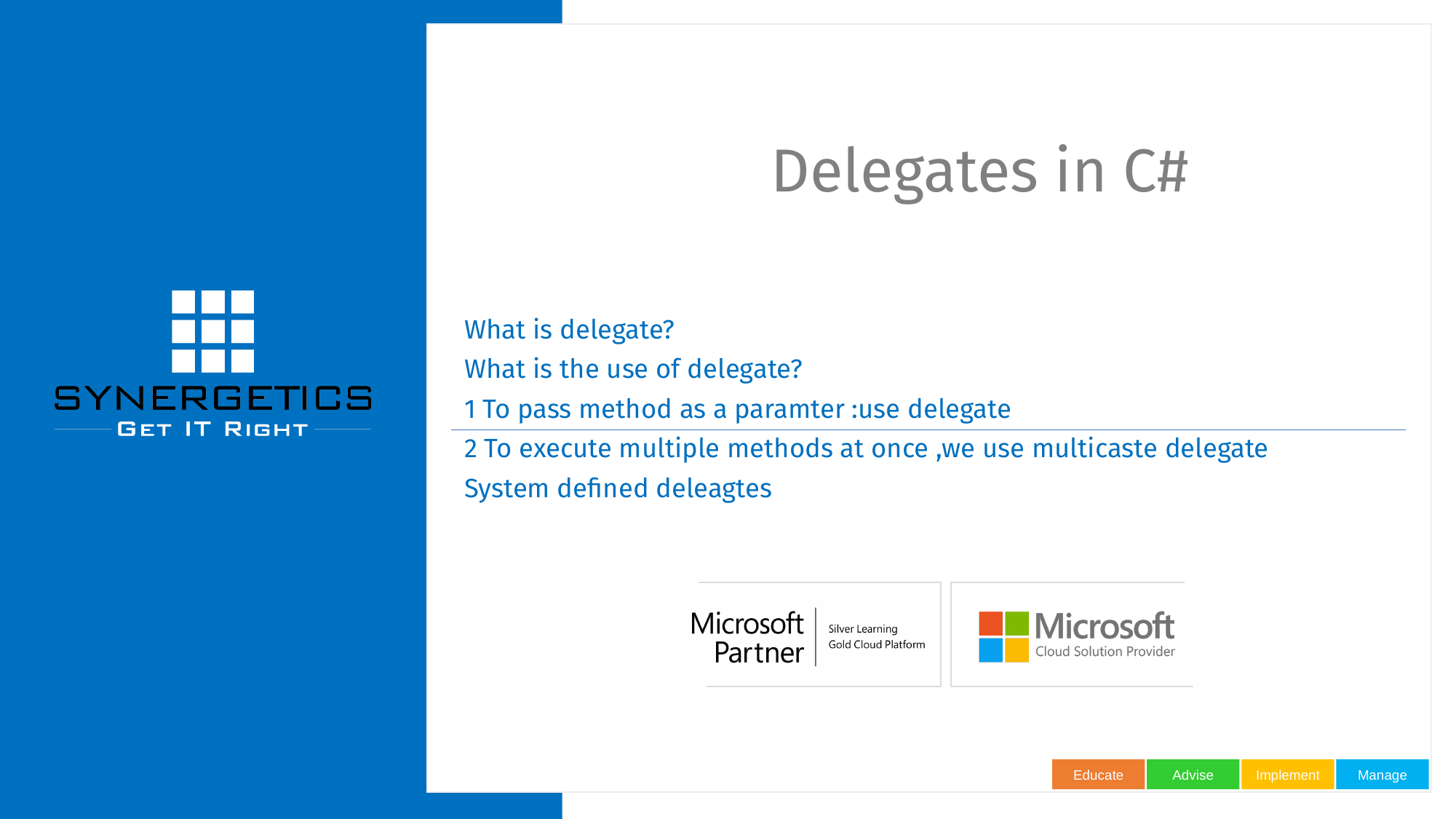

# Delegates in C#
What is delegate?
What is the use of delegate?
1 To pass method as a paramter :use delegate
2 To execute multiple methods at once ,we use multicaste delegate
System defined deleagtes